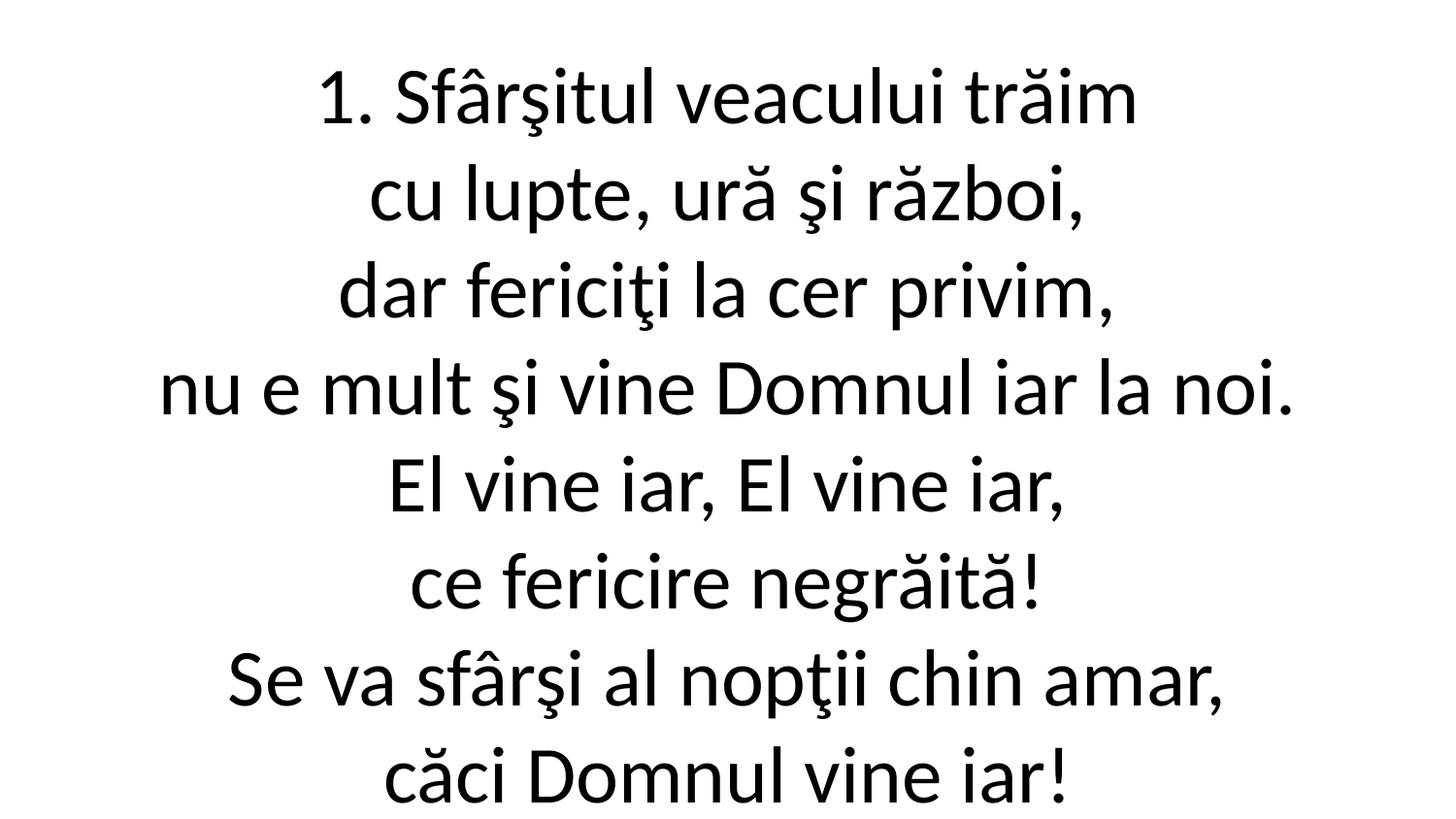

1. Sfârşitul veacului trăim
cu lupte, ură şi război,
dar fericiţi la cer privim,
nu e mult şi vine Domnul iar la noi.
El vine iar, El vine iar,
ce fericire negrăită!
Se va sfârşi al nopţii chin amar,
căci Domnul vine iar!